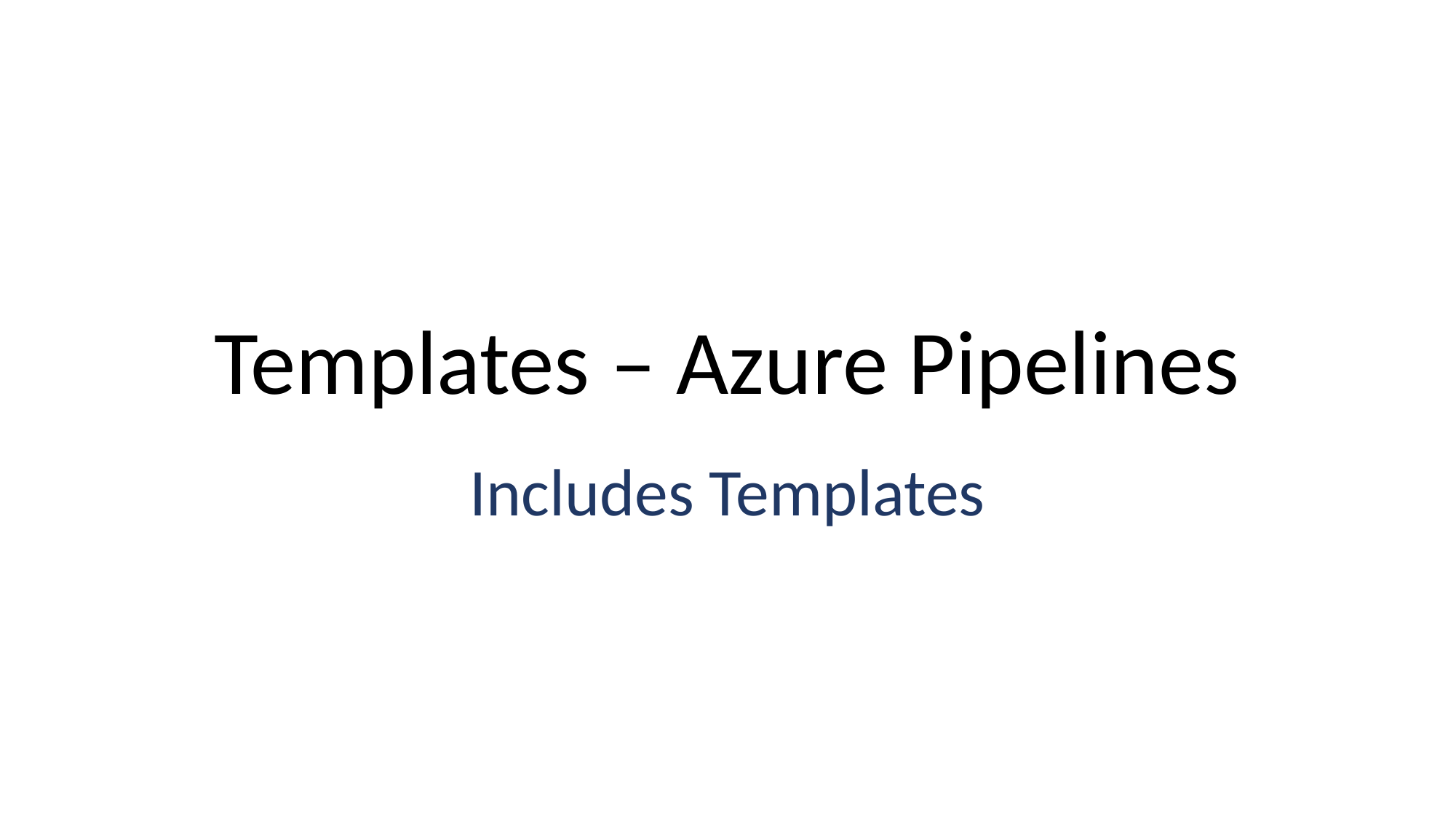

# Templates – Azure Pipelines
Includes Templates